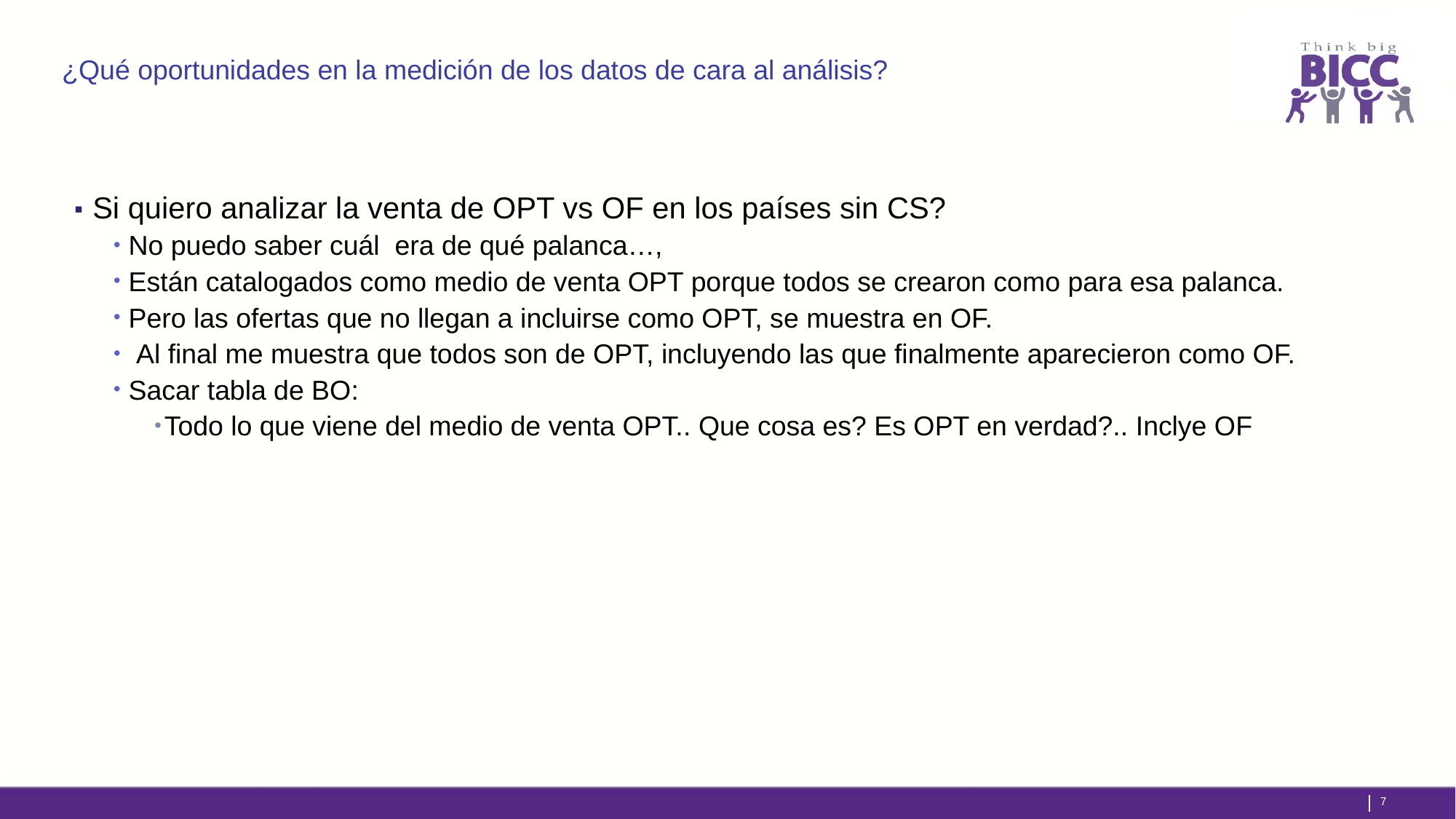

# ¿Qué oportunidades en la medición de los datos de cara al análisis?
Si quiero analizar la venta de OPT vs OF en los países sin CS?
No puedo saber cuál  era de qué palanca…,
Están catalogados como medio de venta OPT porque todos se crearon como para esa palanca.
Pero las ofertas que no llegan a incluirse como OPT, se muestra en OF.
 Al final me muestra que todos son de OPT, incluyendo las que finalmente aparecieron como OF.
Sacar tabla de BO:
Todo lo que viene del medio de venta OPT.. Que cosa es? Es OPT en verdad?.. Inclye OF

7